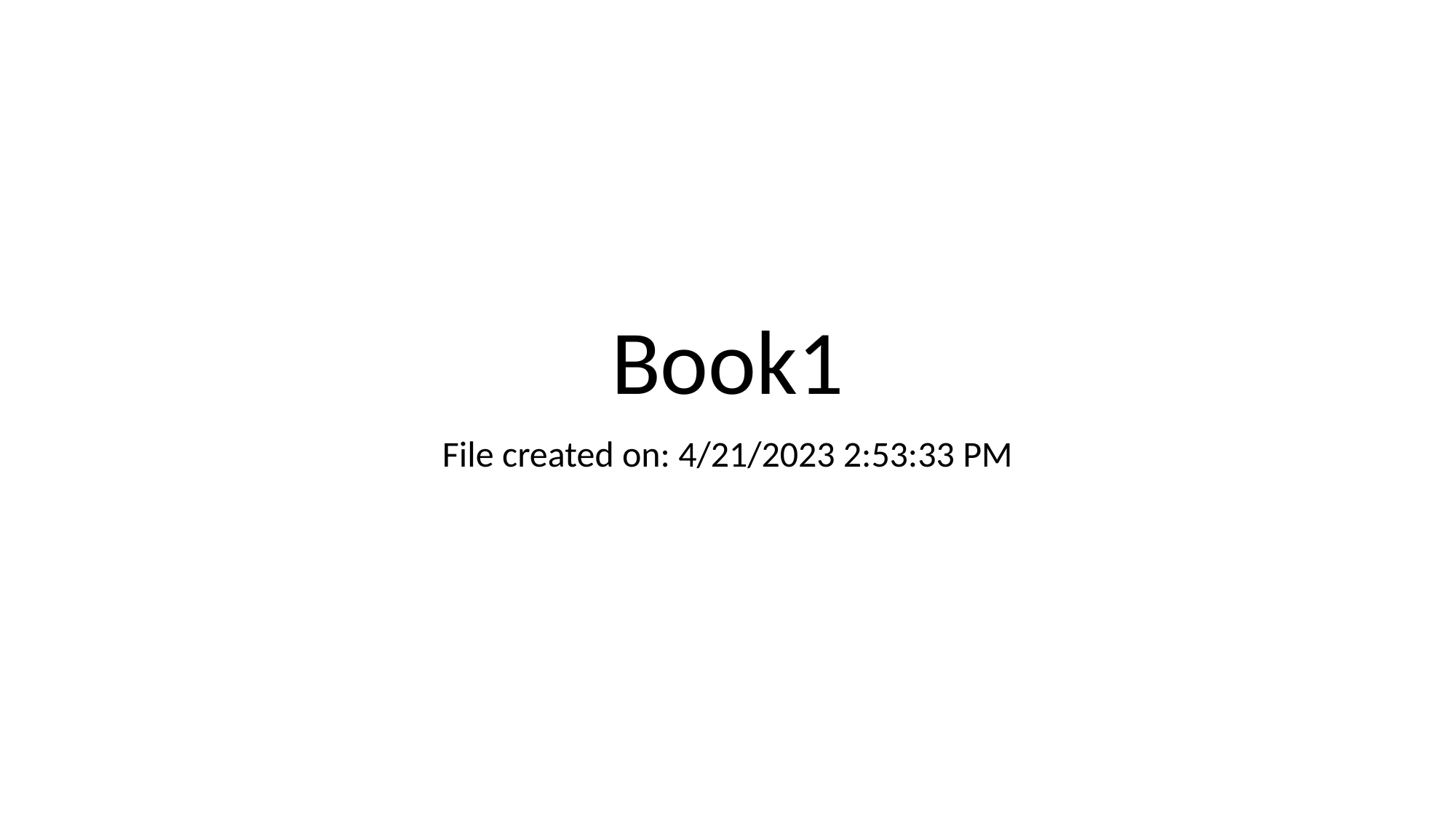

# Book1
File created on: 4/21/2023 2:53:33 PM